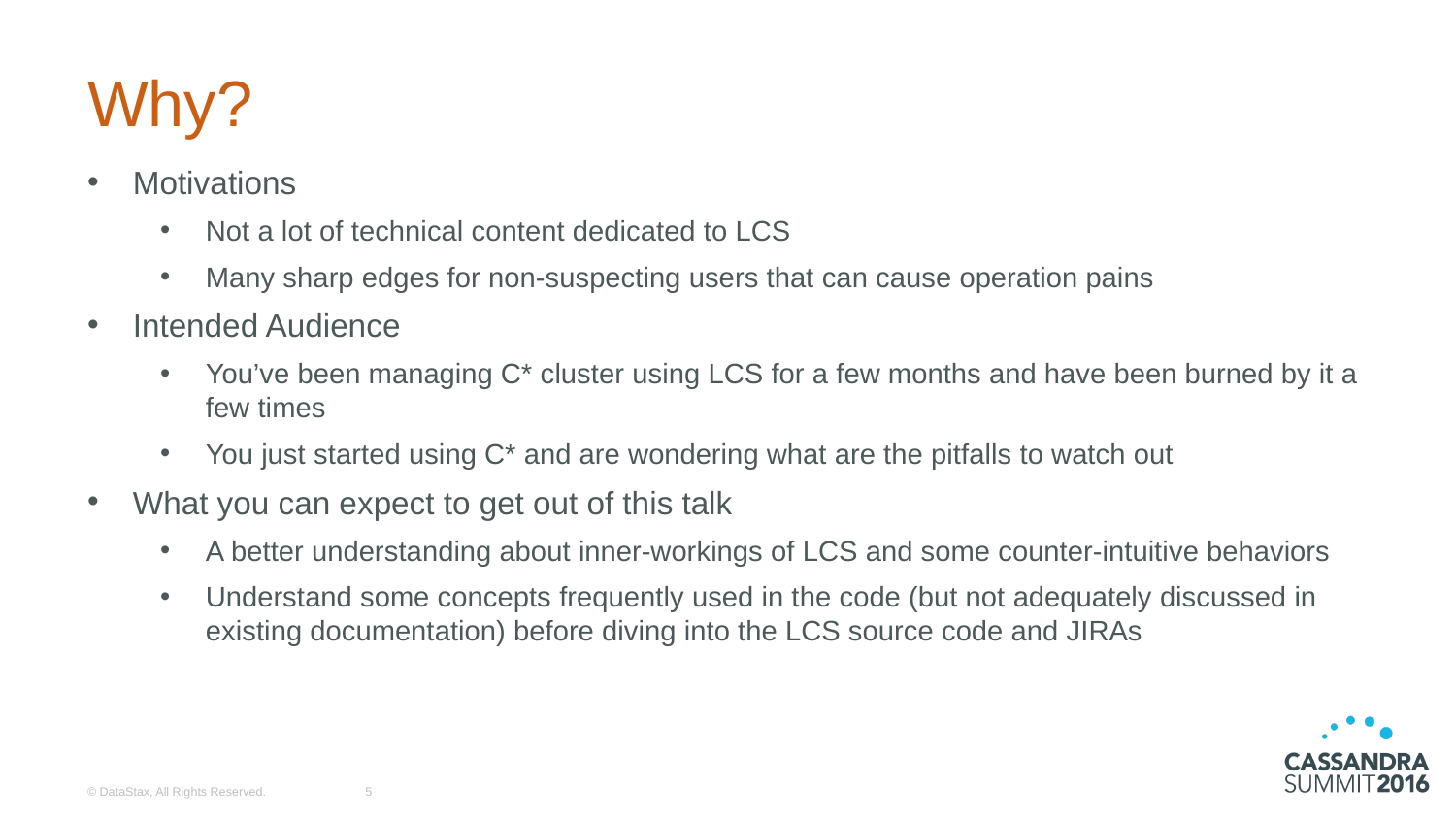

# Why?
Motivations
Not a lot of technical content dedicated to LCS
Many sharp edges for non-suspecting users that can cause operation pains
Intended Audience
You’ve been managing C* cluster using LCS for a few months and have been burned by it a few times
You just started using C* and are wondering what are the pitfalls to watch out
What you can expect to get out of this talk
A better understanding about inner-workings of LCS and some counter-intuitive behaviors
Understand some concepts frequently used in the code (but not adequately discussed in existing documentation) before diving into the LCS source code and JIRAs
© DataStax, All Rights Reserved.
5